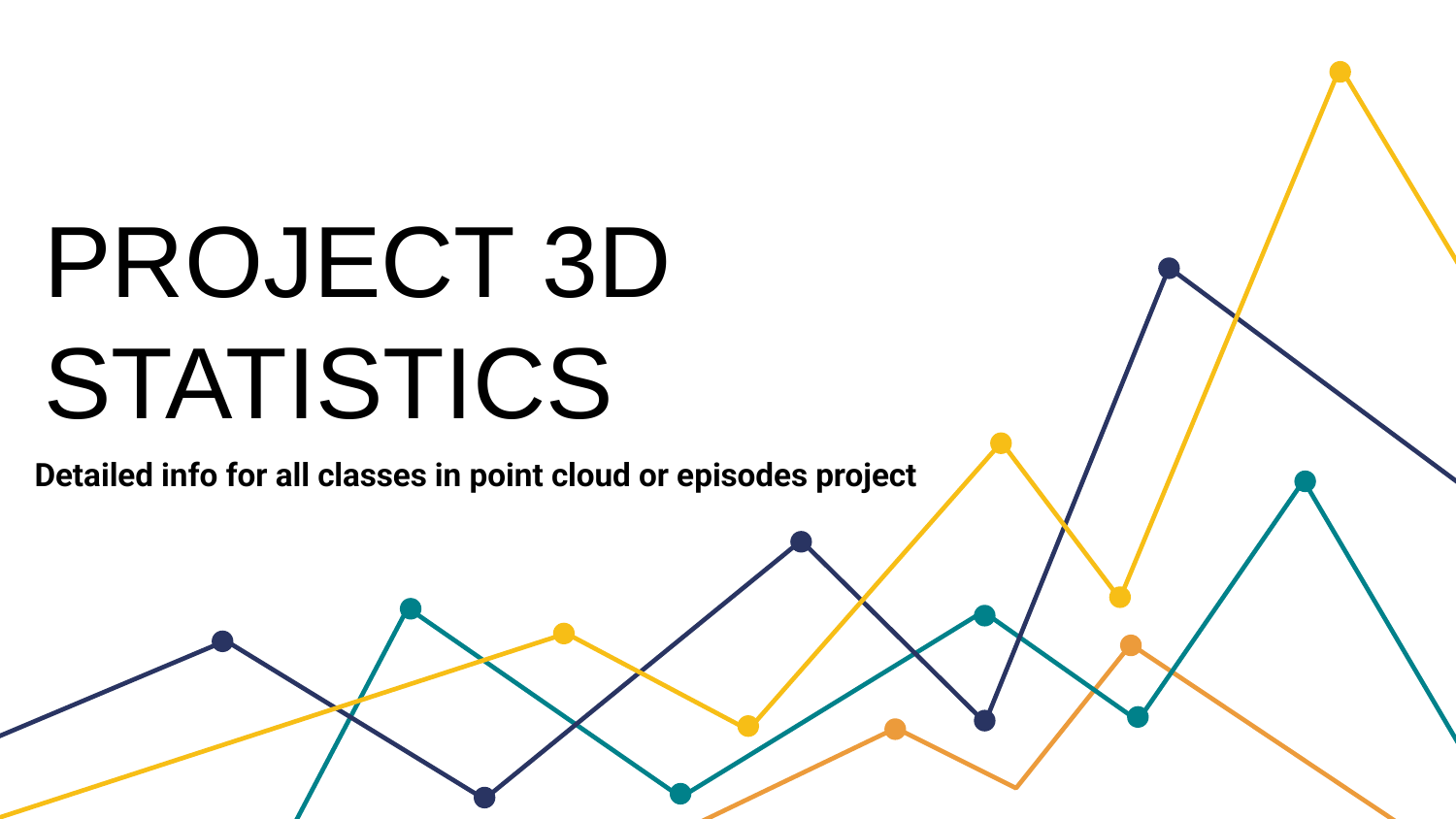

# PROJECT 3D STATISTICS
Detailed info for all classes in point cloud or episodes project